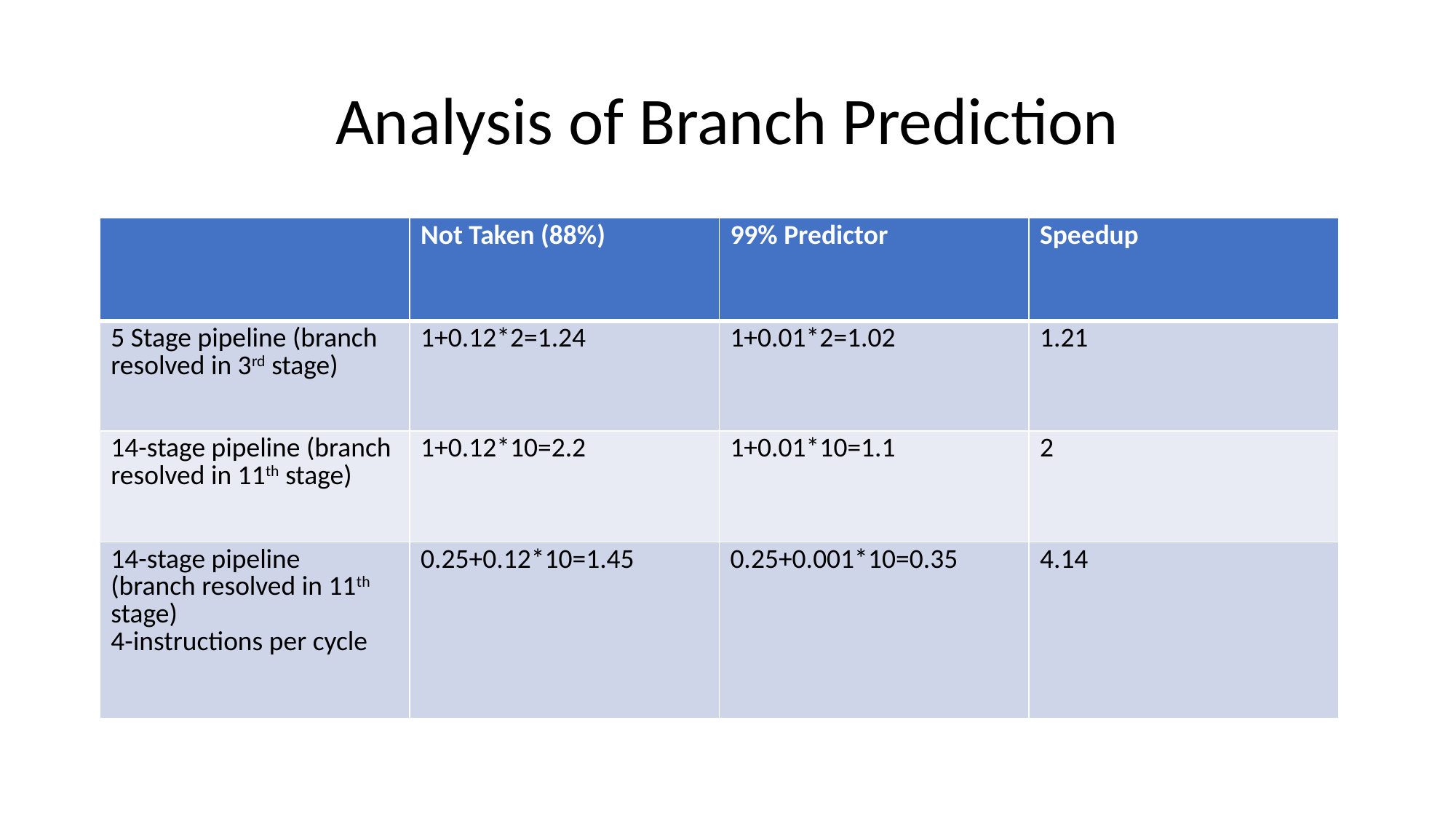

# Analysis of Branch Prediction
|  | Not Taken (88%) | 99% Predictor | Speedup |
| --- | --- | --- | --- |
| 5 Stage pipeline (branch resolved in 3rd stage) | 1+0.12\*2=1.24 | 1+0.01\*2=1.02 | 1.21 |
| 14-stage pipeline (branch resolved in 11th stage) | 1+0.12\*10=2.2 | 1+0.01\*10=1.1 | 2 |
| 14-stage pipeline (branch resolved in 11th stage) 4-instructions per cycle | 0.25+0.12\*10=1.45 | 0.25+0.001\*10=0.35 | 4.14 |